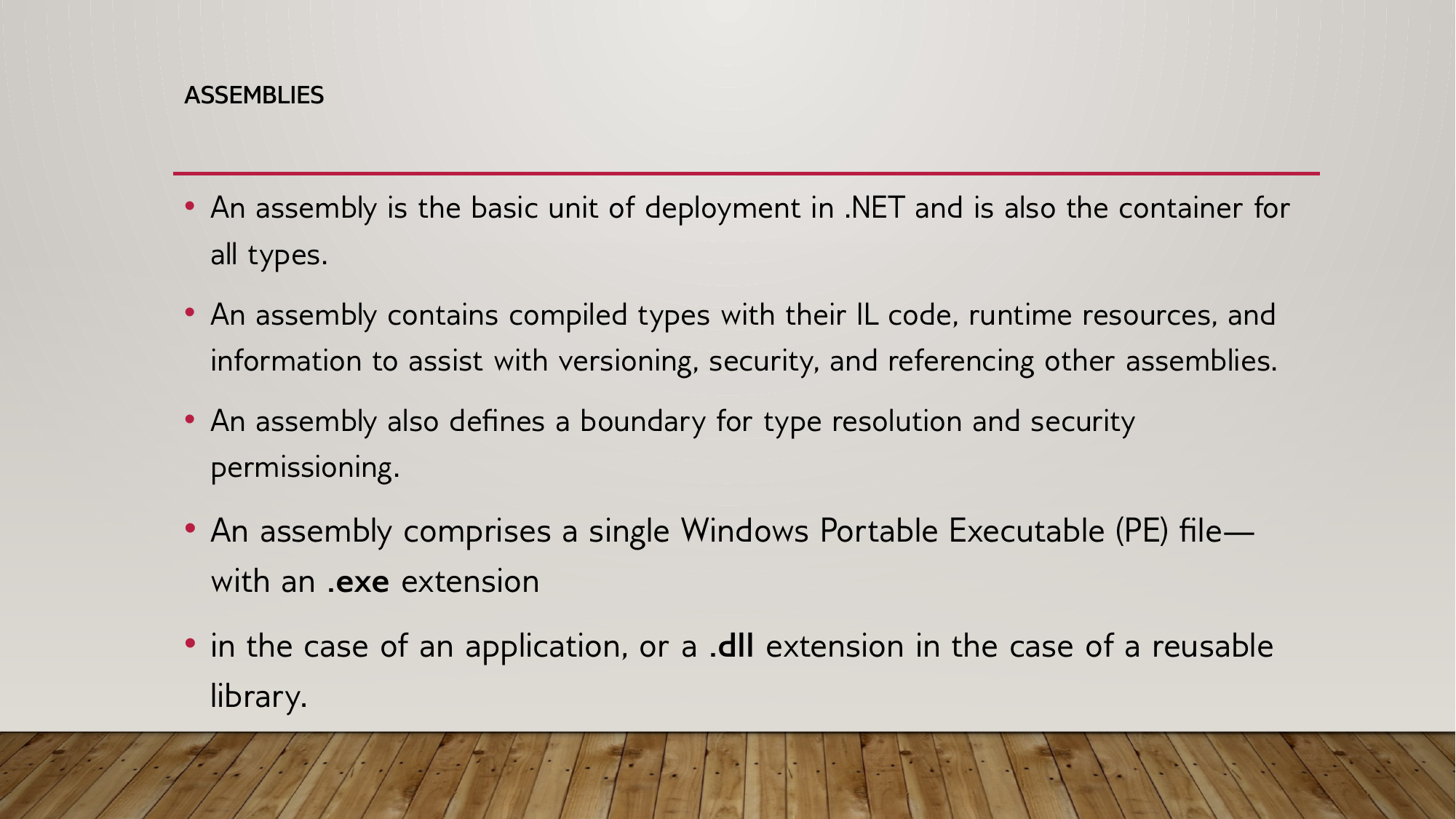

# Assemblies
An assembly is the basic unit of deployment in .NET and is also the container for all types.
An assembly contains compiled types with their IL code, runtime resources, and information to assist with versioning, security, and referencing other assemblies.
An assembly also defines a boundary for type resolution and security permissioning.
An assembly comprises a single Windows Portable Executable (PE) file—with an .exe extension
in the case of an application, or a .dll extension in the case of a reusable library.